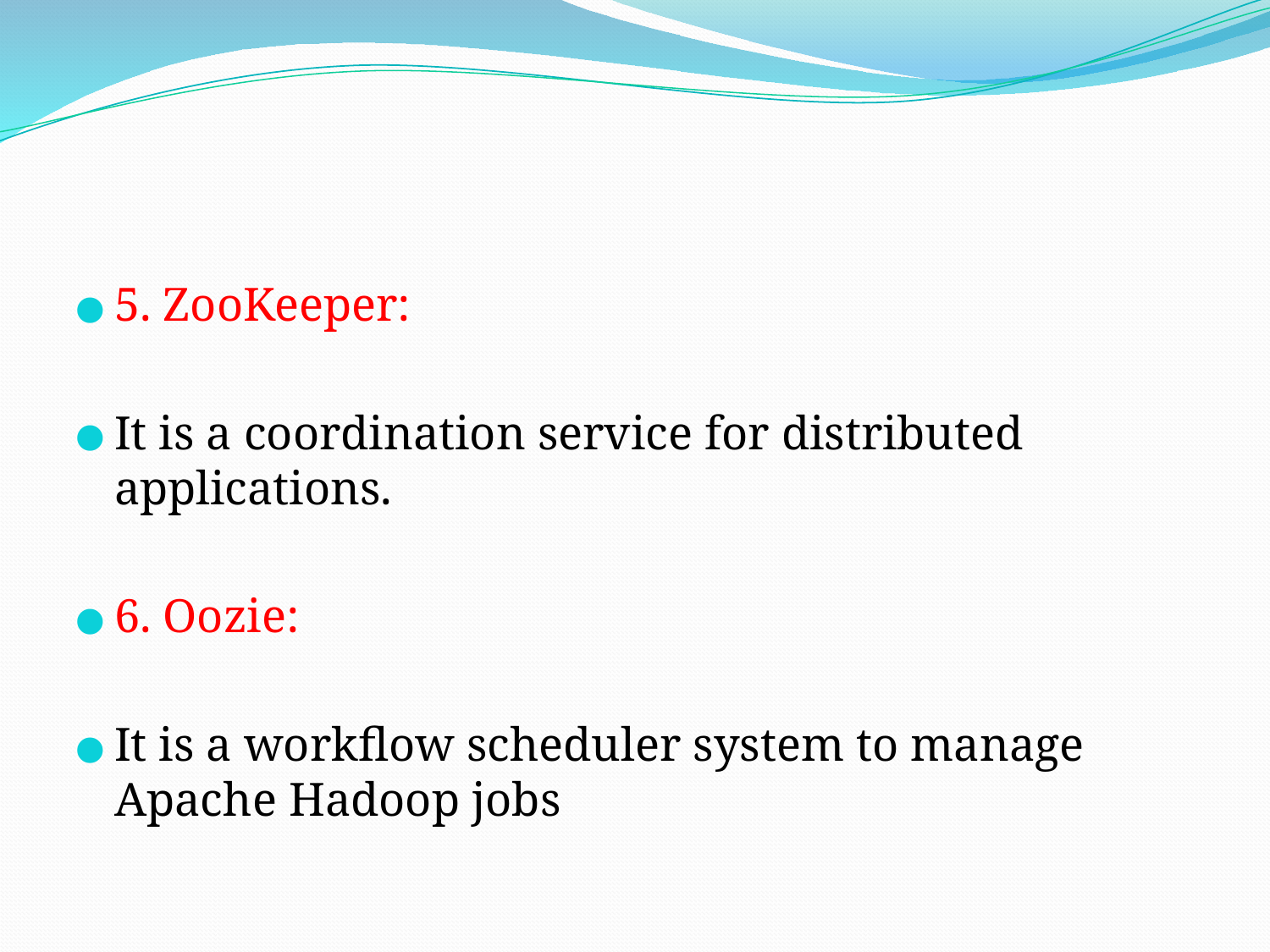

#
5. ZooKeeper:

It is a coordination service for distributed applications.

6. Oozie:

It is a workflow scheduler system to manage Apache Hadoop jobs